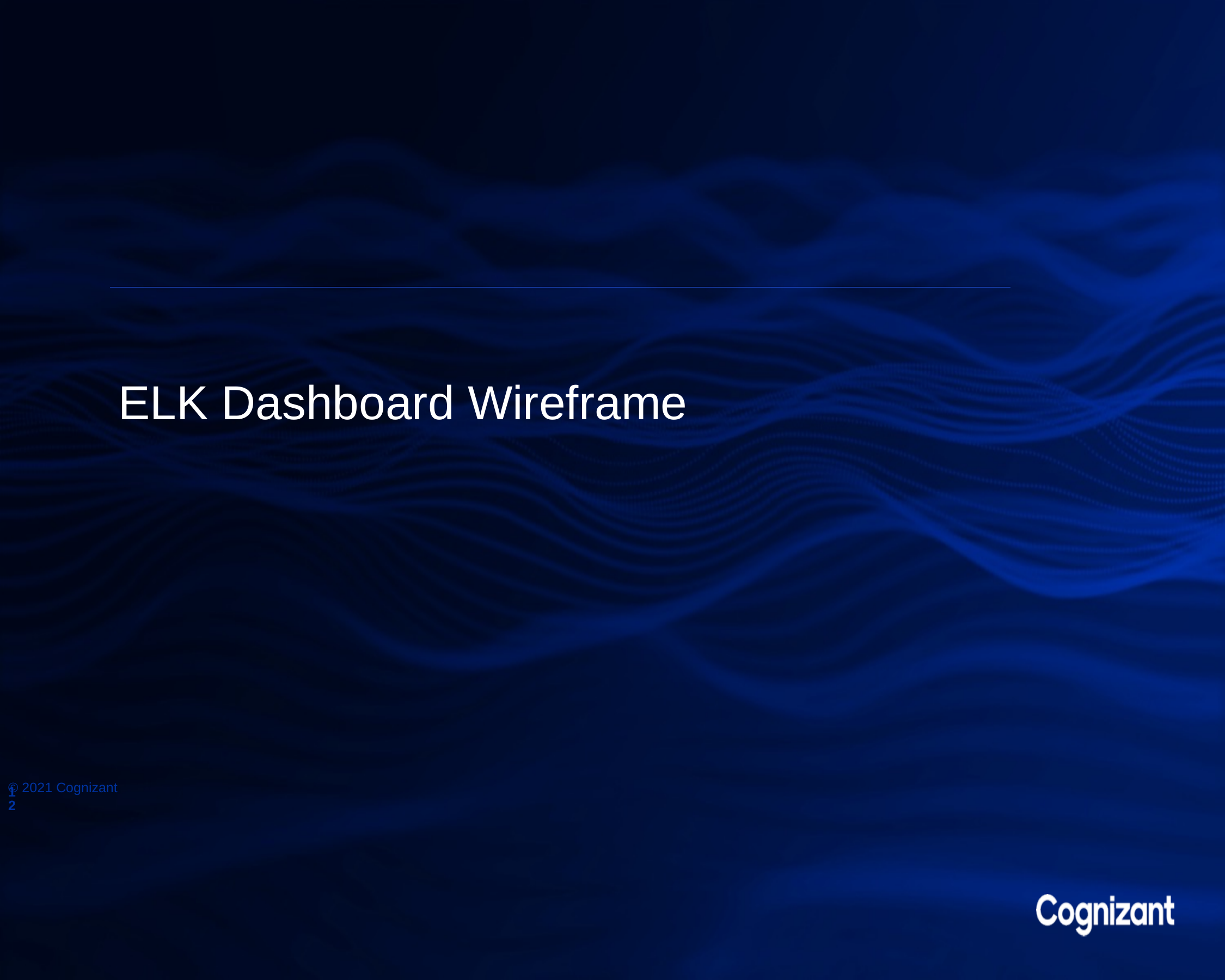

# ELK Dashboard Wireframe
© 2021 Cognizant
12